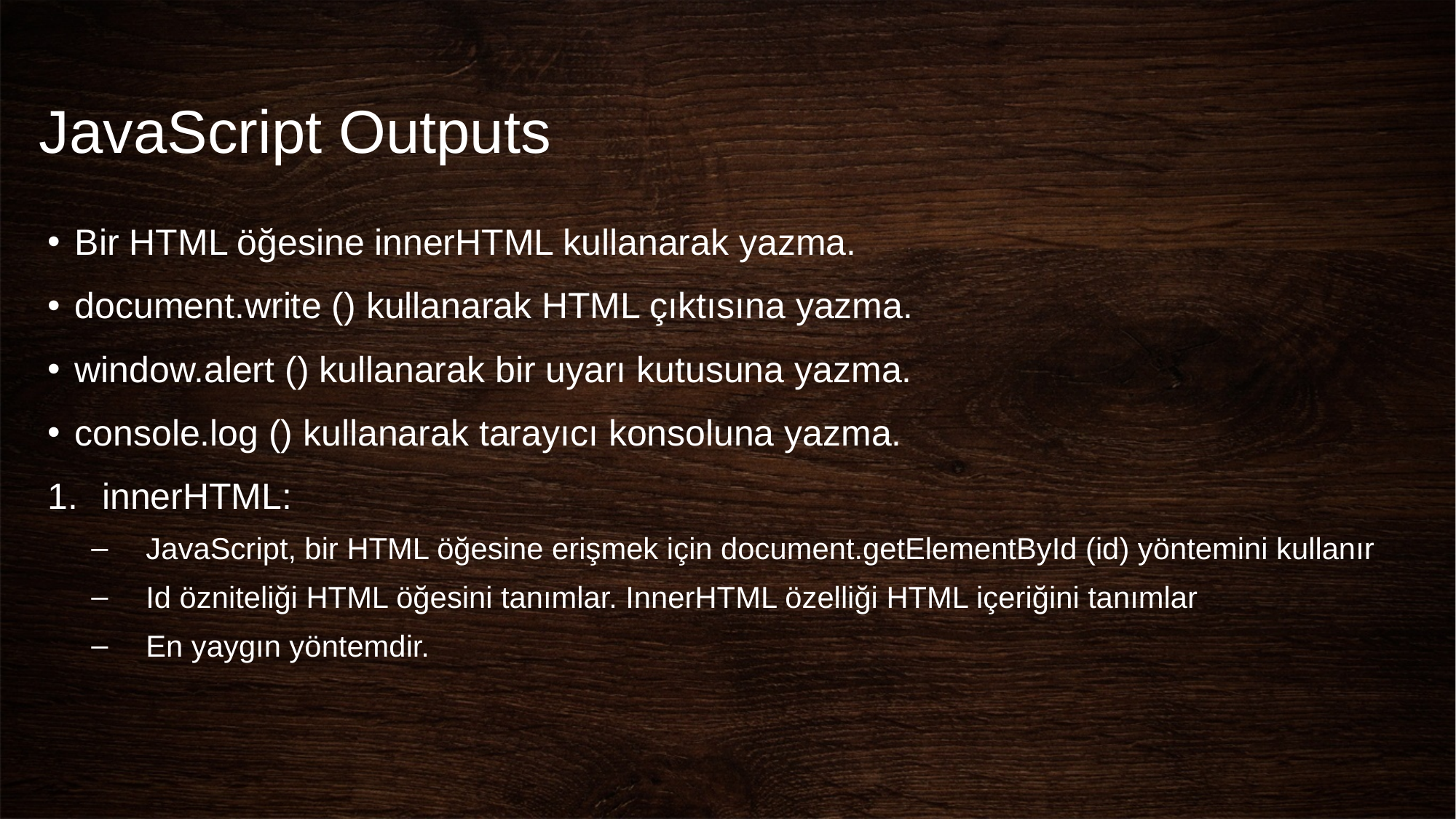

# JavaScript Outputs
Bir HTML öğesine innerHTML kullanarak yazma.
document.write () kullanarak HTML çıktısına yazma.
window.alert () kullanarak bir uyarı kutusuna yazma.
console.log () kullanarak tarayıcı konsoluna yazma.
innerHTML:
JavaScript, bir HTML öğesine erişmek için document.getElementById (id) yöntemini kullanır
Id özniteliği HTML öğesini tanımlar. InnerHTML özelliği HTML içeriğini tanımlar
En yaygın yöntemdir.